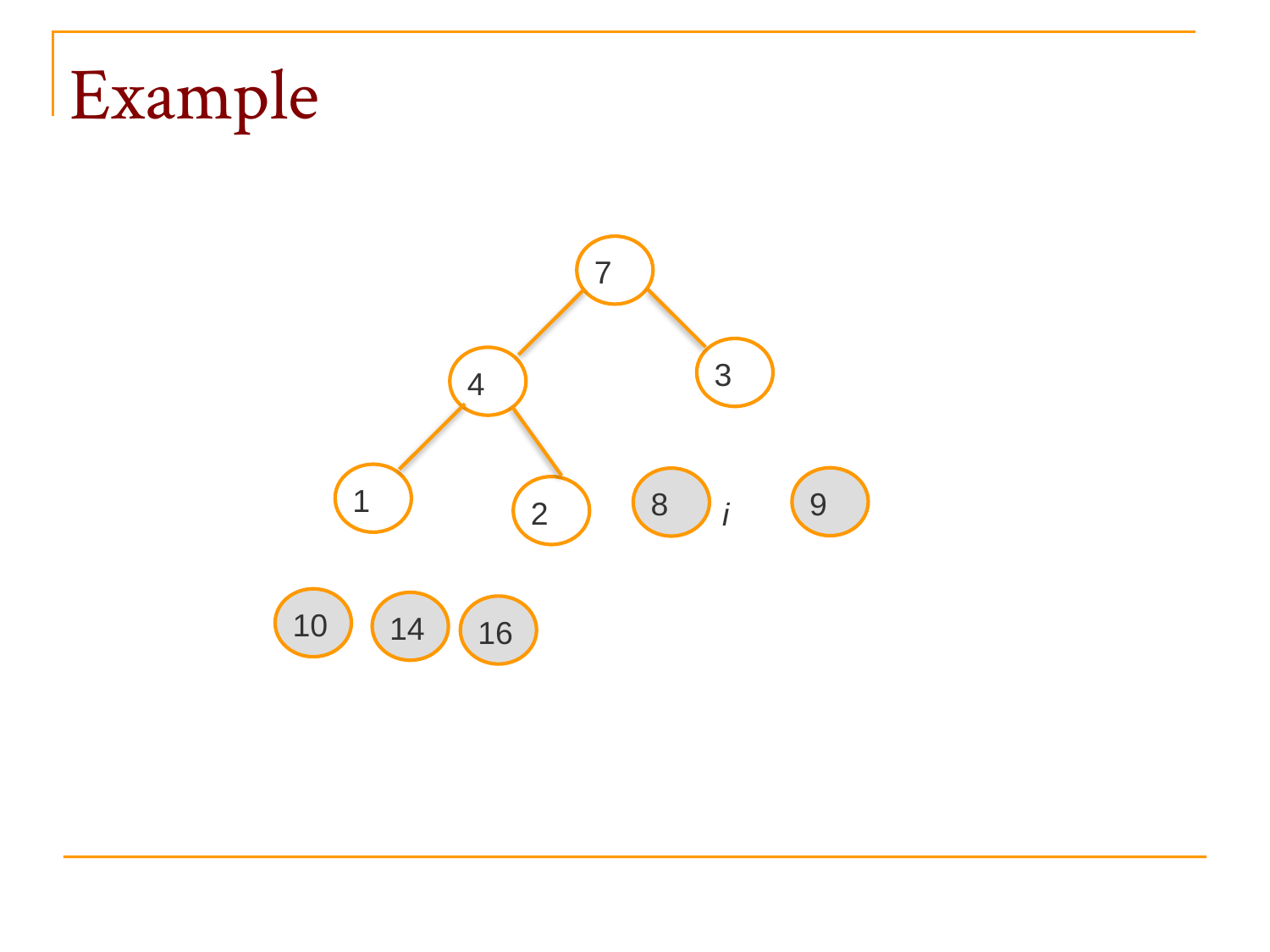

# Example

7

3

4

1

9

8

2

10

14

16
i